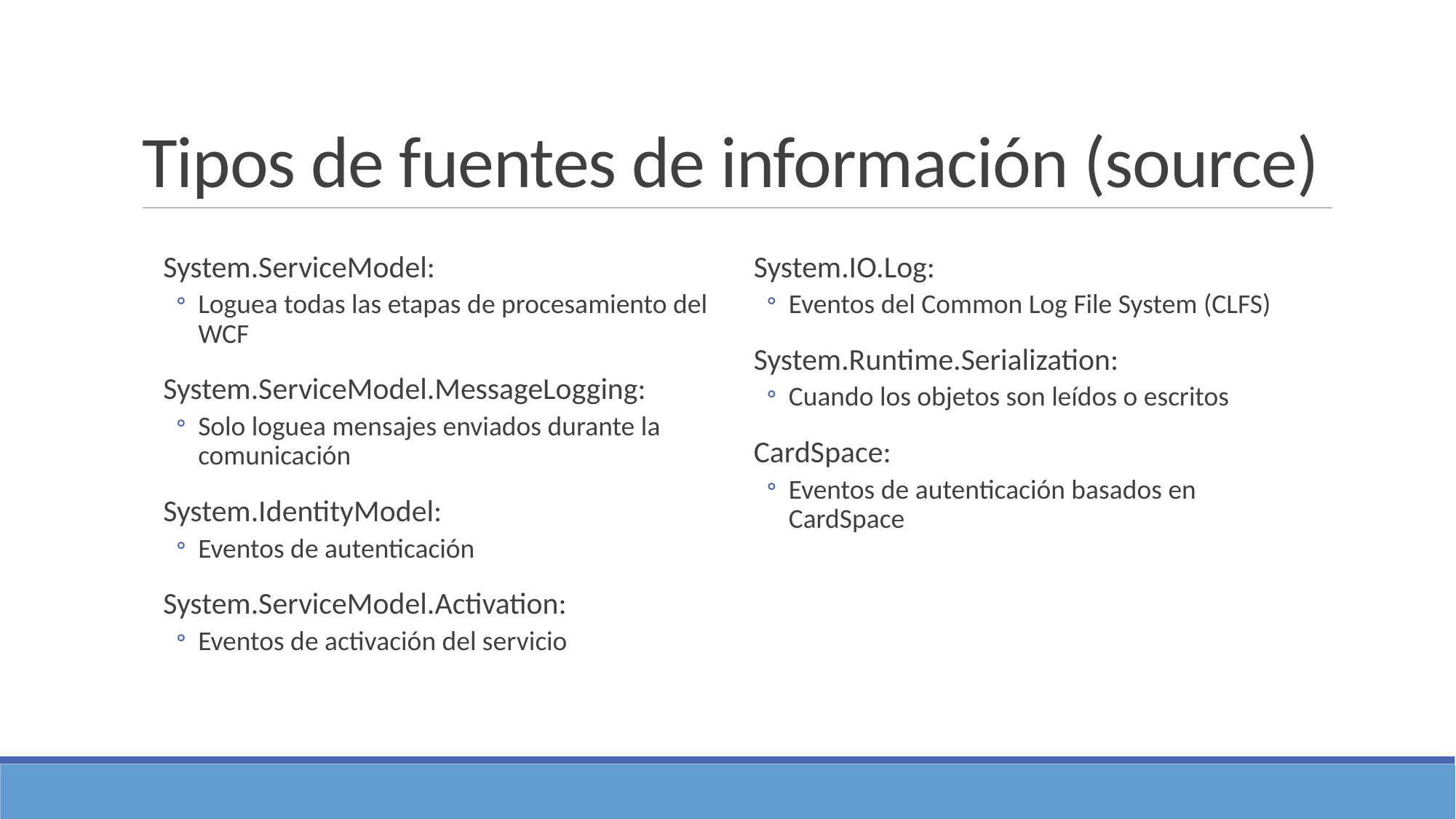

# Tipos de fuentes de información (source)
System.ServiceModel:
Loguea todas las etapas de procesamiento del WCF
System.ServiceModel.MessageLogging:
Solo loguea mensajes enviados durante la comunicación
System.IdentityModel:
Eventos de autenticación
System.ServiceModel.Activation:
Eventos de activación del servicio
System.IO.Log:
Eventos del Common Log File System (CLFS)
System.Runtime.Serialization:
Cuando los objetos son leídos o escritos
CardSpace:
Eventos de autenticación basados en CardSpace